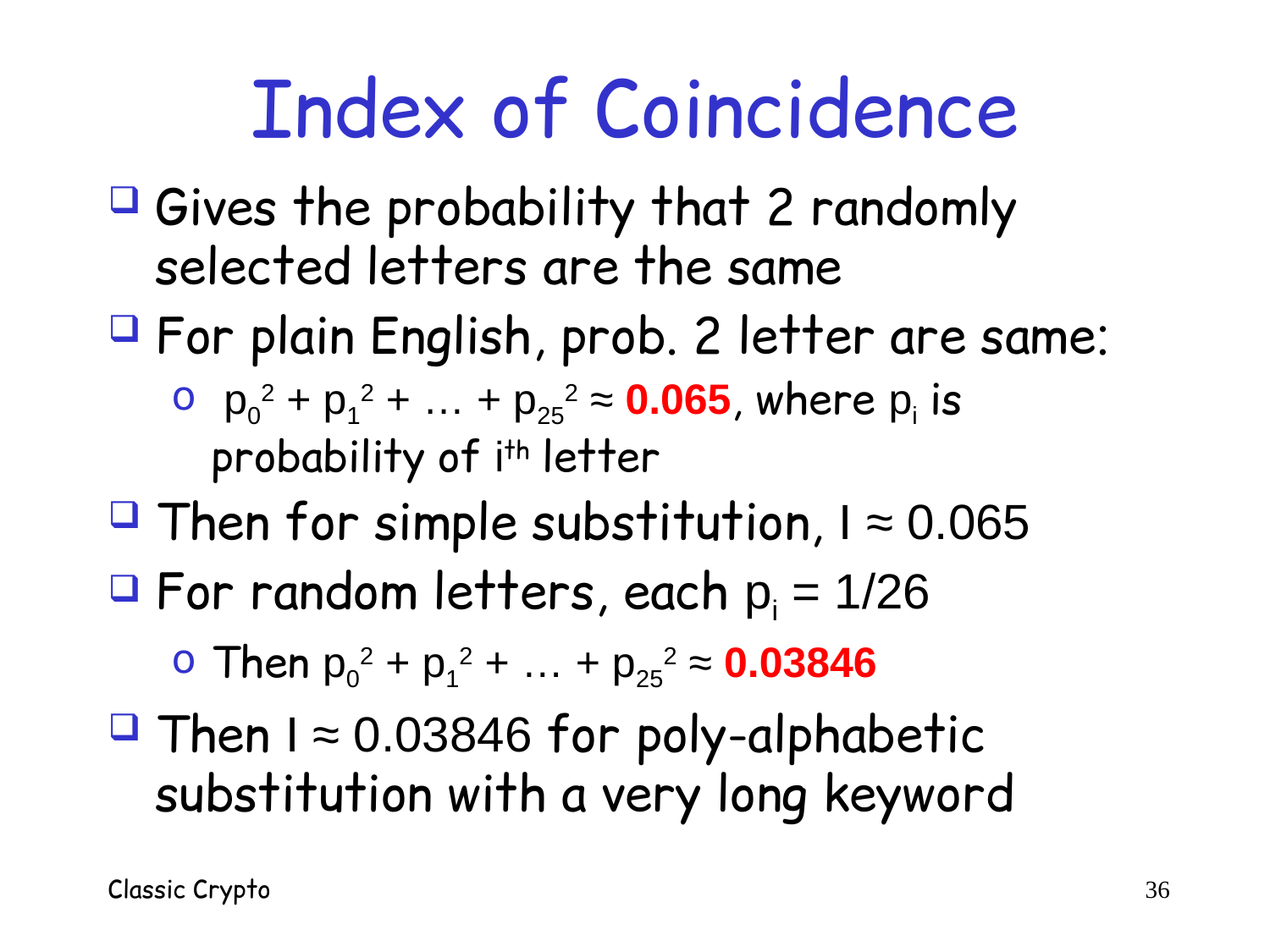

# Index of Coincidence
Gives the probability that 2 randomly selected letters are the same
For plain English, prob. 2 letter are same:
 p02 + p12 + … + p252 ≈ 0.065, where pi is probability of ith letter
Then for simple substitution, I ≈ 0.065
For random letters, each pi = 1/26
Then p02 + p12 + … + p252 ≈ 0.03846
Then I ≈ 0.03846 for poly-alphabetic substitution with a very long keyword
Classic Crypto                                                                                                                      36